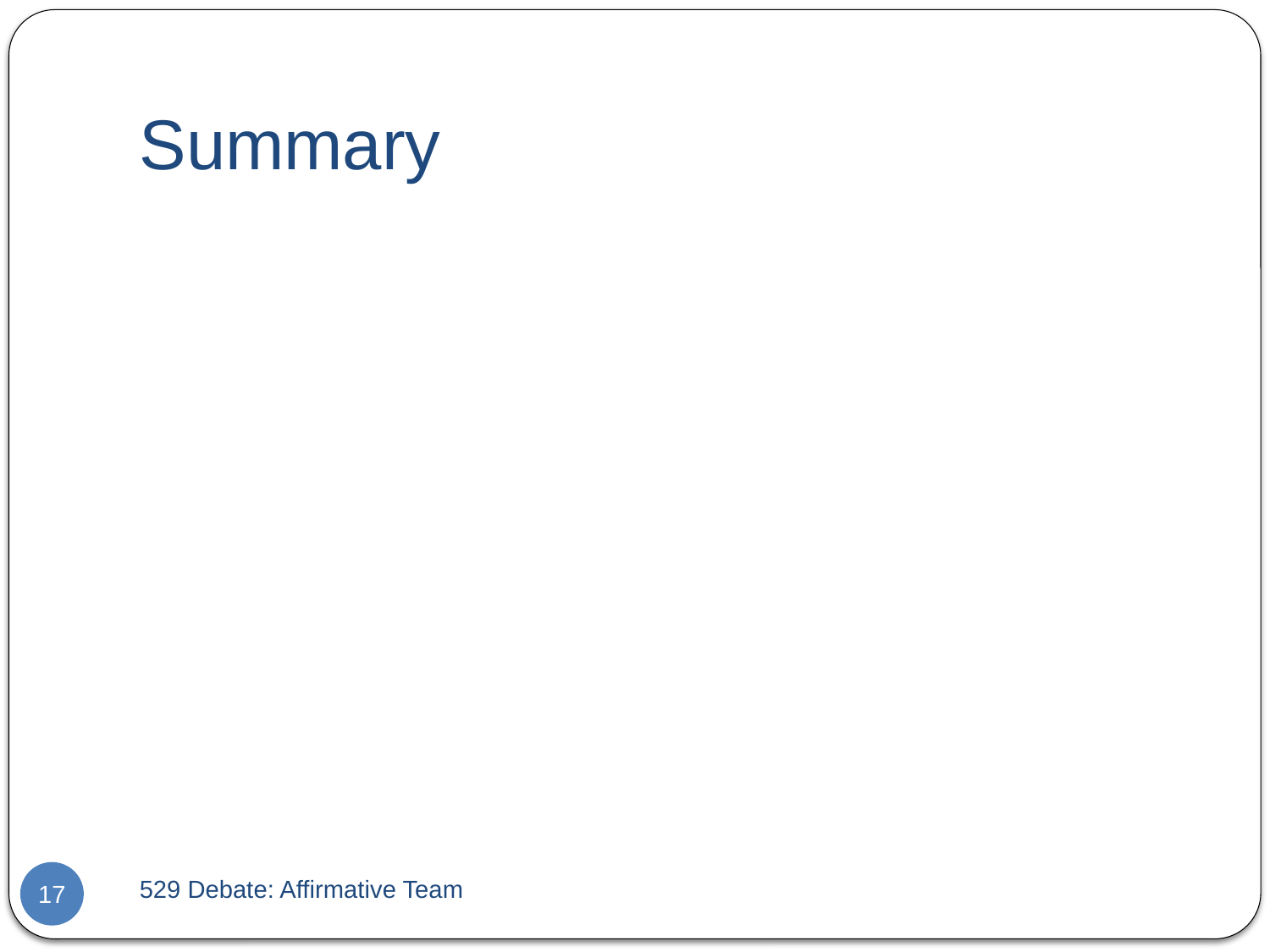

# Summary

529 Debate: Affirmative Team
17